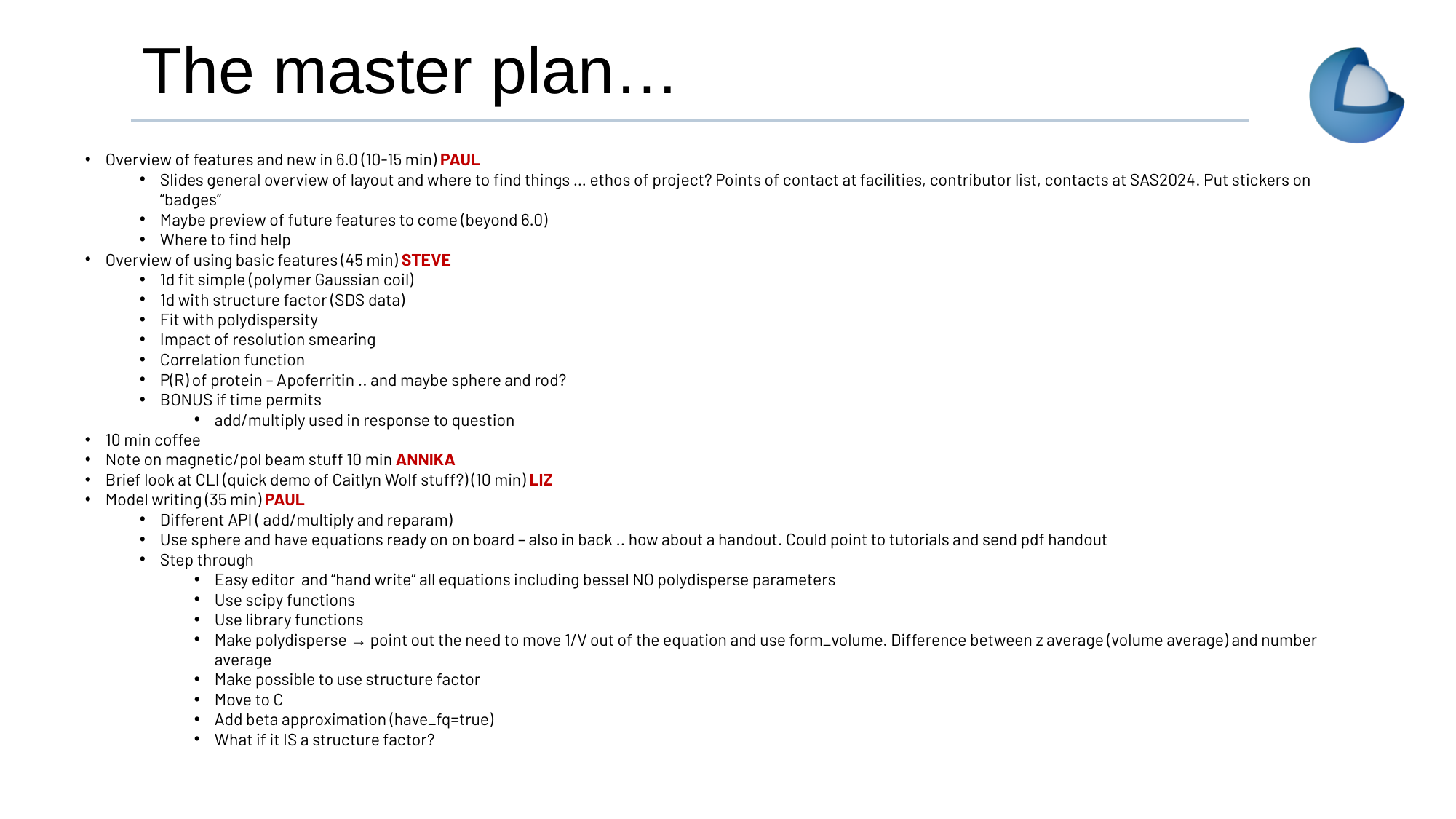

# The master plan…
Overview of features and new in 6.0 (10-15 min) PAUL
Slides general overview of layout and where to find things … ethos of project? Points of contact at facilities, contributor list, contacts at SAS2024. Put stickers on “badges”
Maybe preview of future features to come (beyond 6.0)
Where to find help
Overview of using basic features (45 min) STEVE
1d fit simple (polymer Gaussian coil)
1d with structure factor (SDS data)
Fit with polydispersity
Impact of resolution smearing
Correlation function
P(R) of protein – Apoferritin .. and maybe sphere and rod?
BONUS if time permits
add/multiply used in response to question
10 min coffee
Note on magnetic/pol beam stuff 10 min ANNIKA
Brief look at CLI (quick demo of Caitlyn Wolf stuff?) (10 min) LIZ
Model writing (35 min) PAUL
Different API ( add/multiply and reparam)
Use sphere and have equations ready on on board – also in back .. how about a handout. Could point to tutorials and send pdf handout
Step through
Easy editor  and “hand write” all equations including bessel NO polydisperse parameters
Use scipy functions
Use library functions
Make polydisperse → point out the need to move 1/V out of the equation and use form_volume. Difference between z average (volume average) and number average
Make possible to use structure factor
Move to C
Add beta approximation (have_fq=true)
What if it IS a structure factor?